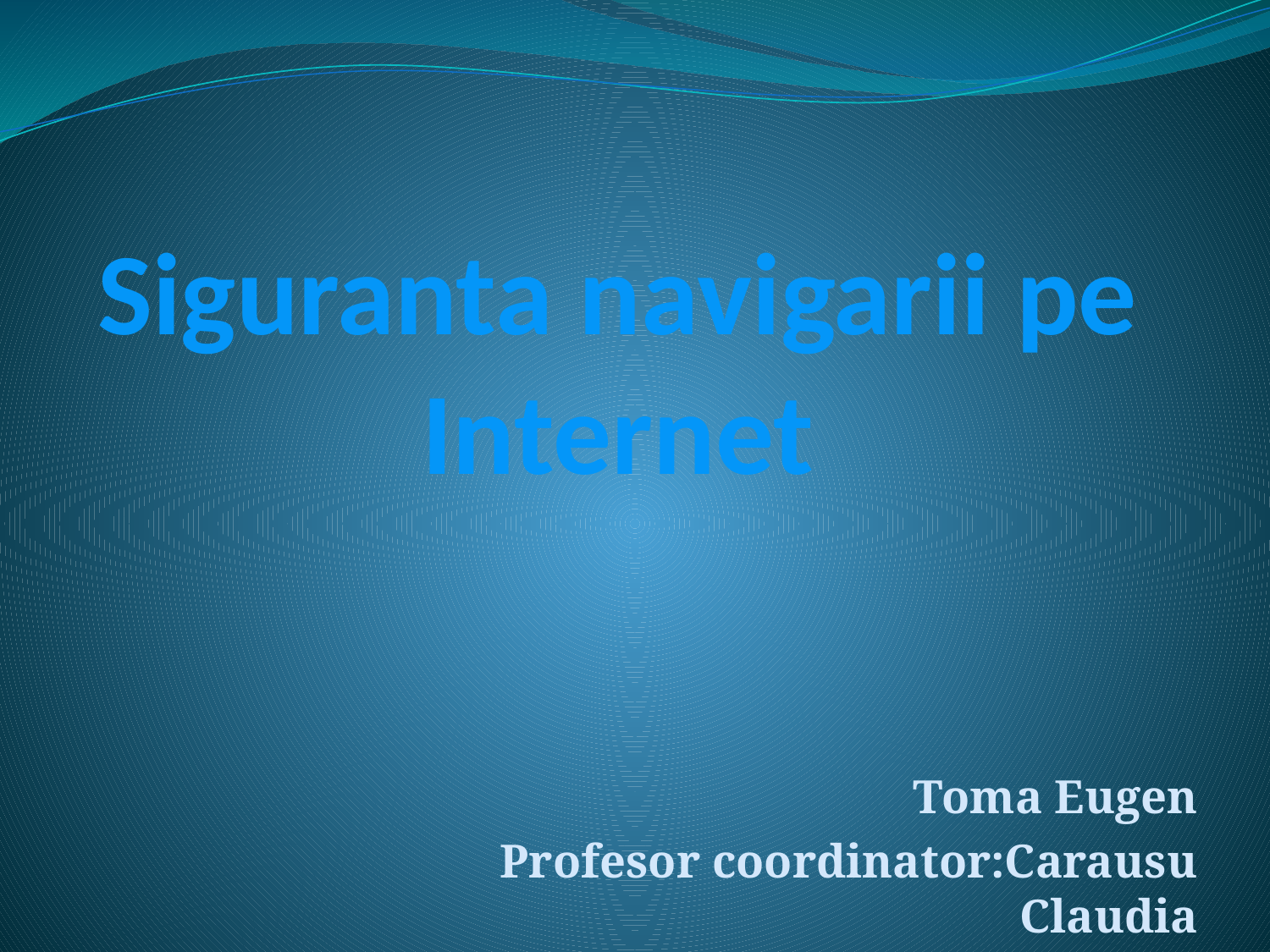

# Siguranta navigarii pe Internet
Toma Eugen
Profesor coordinator:Carausu Claudia